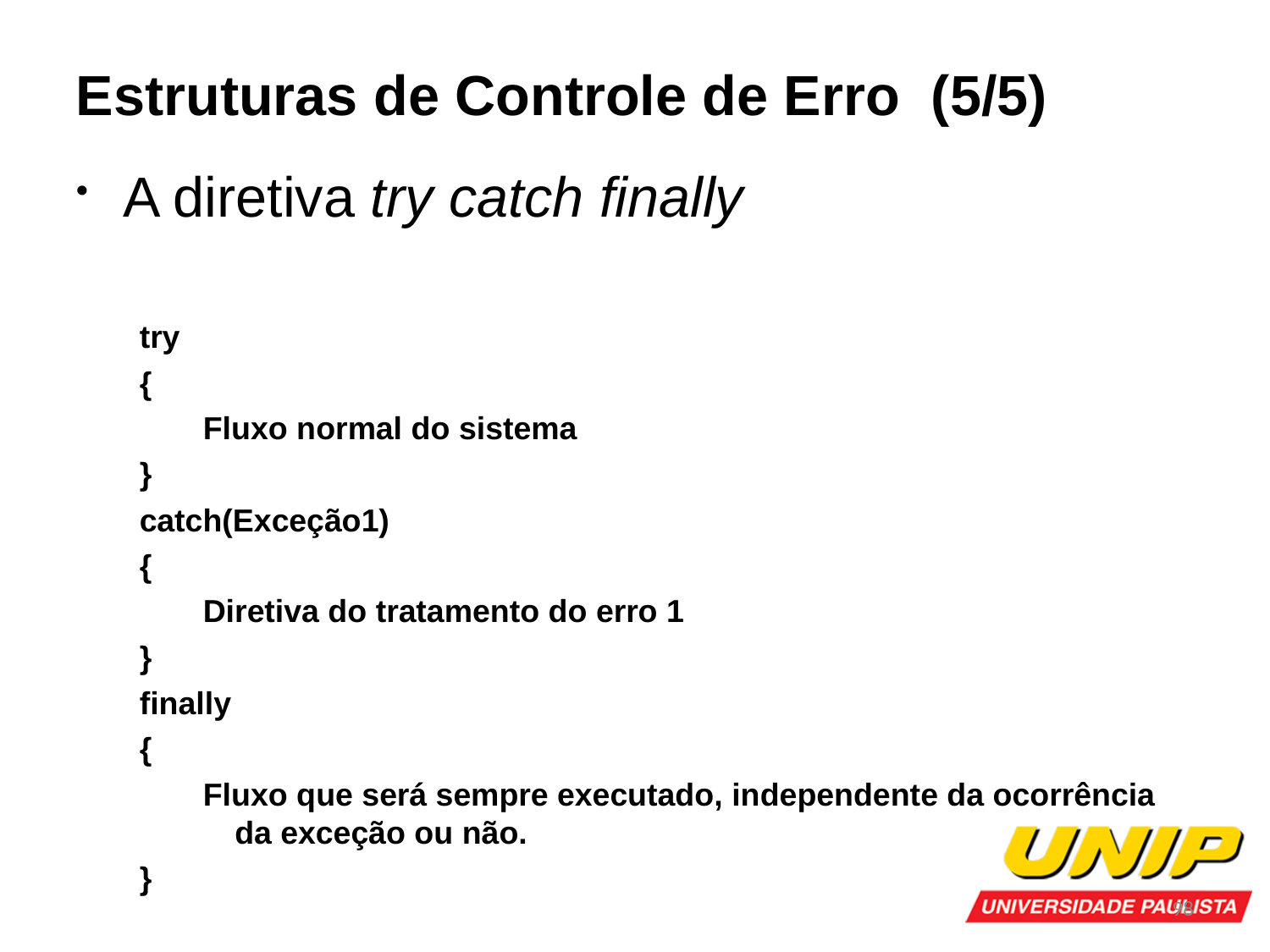

Estruturas de Controle de Erro  (5/5)
A diretiva try catch finally

try
{
Fluxo normal do sistema
}
catch(Exceção1)
{
Diretiva do tratamento do erro 1
}
finally
{
Fluxo que será sempre executado, independente da ocorrência da exceção ou não.
}

98